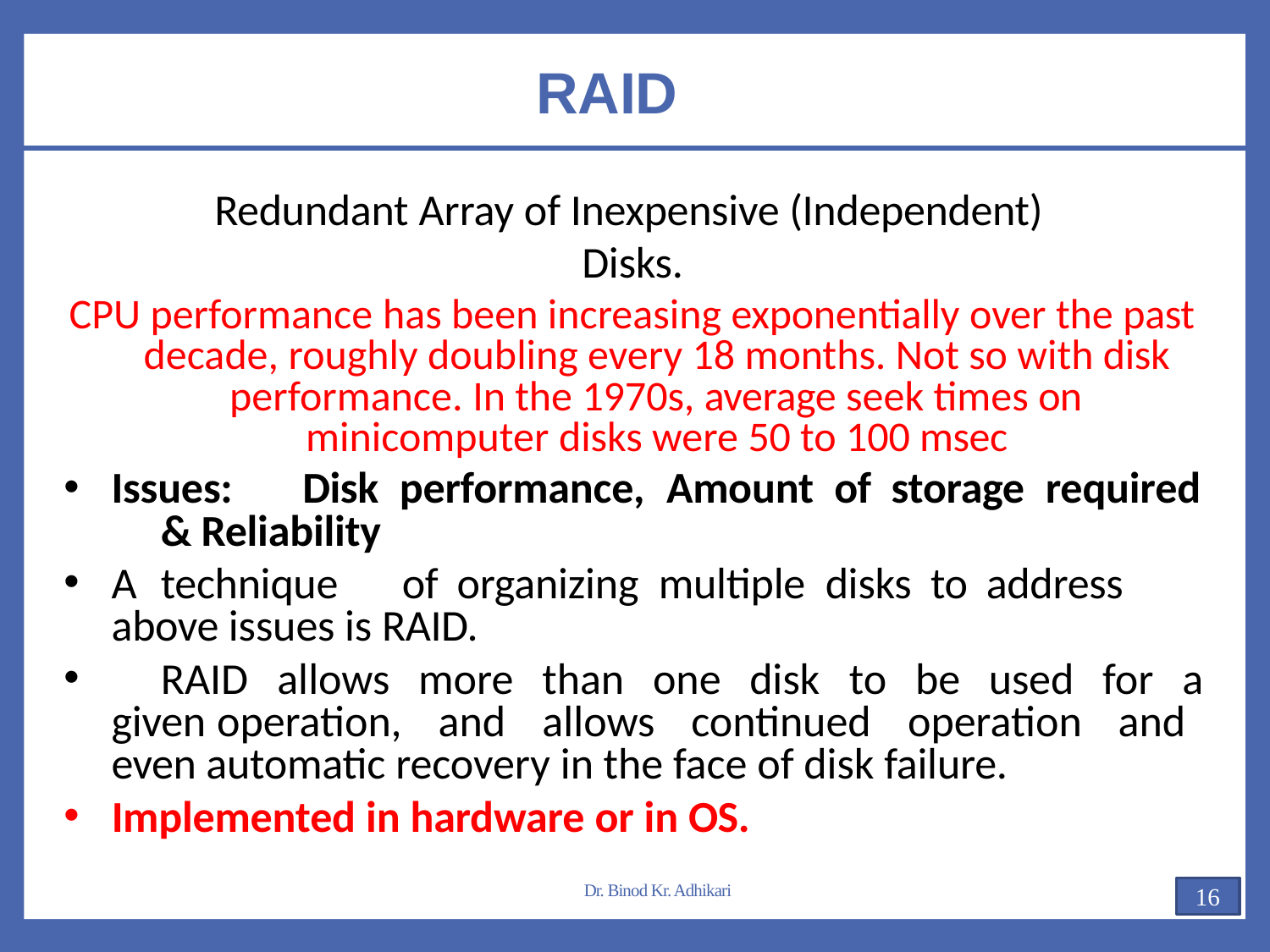

# RAID
Redundant Array of Inexpensive (Independent) Disks.
CPU performance has been increasing exponentially over the past decade, roughly doubling every 18 months. Not so with disk
performance. In the 1970s, average seek times on minicomputer disks were 50 to 100 msec
Issues:	Disk	performance,	Amount	of	storage	required	& Reliability
A	technique	of	organizing	multiple	disks	to	address	above issues is RAID.
	RAID allows more than one disk to be used for a given operation,  and  allows  continued  operation  and  even automatic recovery in the face of disk failure.
Implemented in hardware or in OS.
Dr. Binod Kr. Adhikari